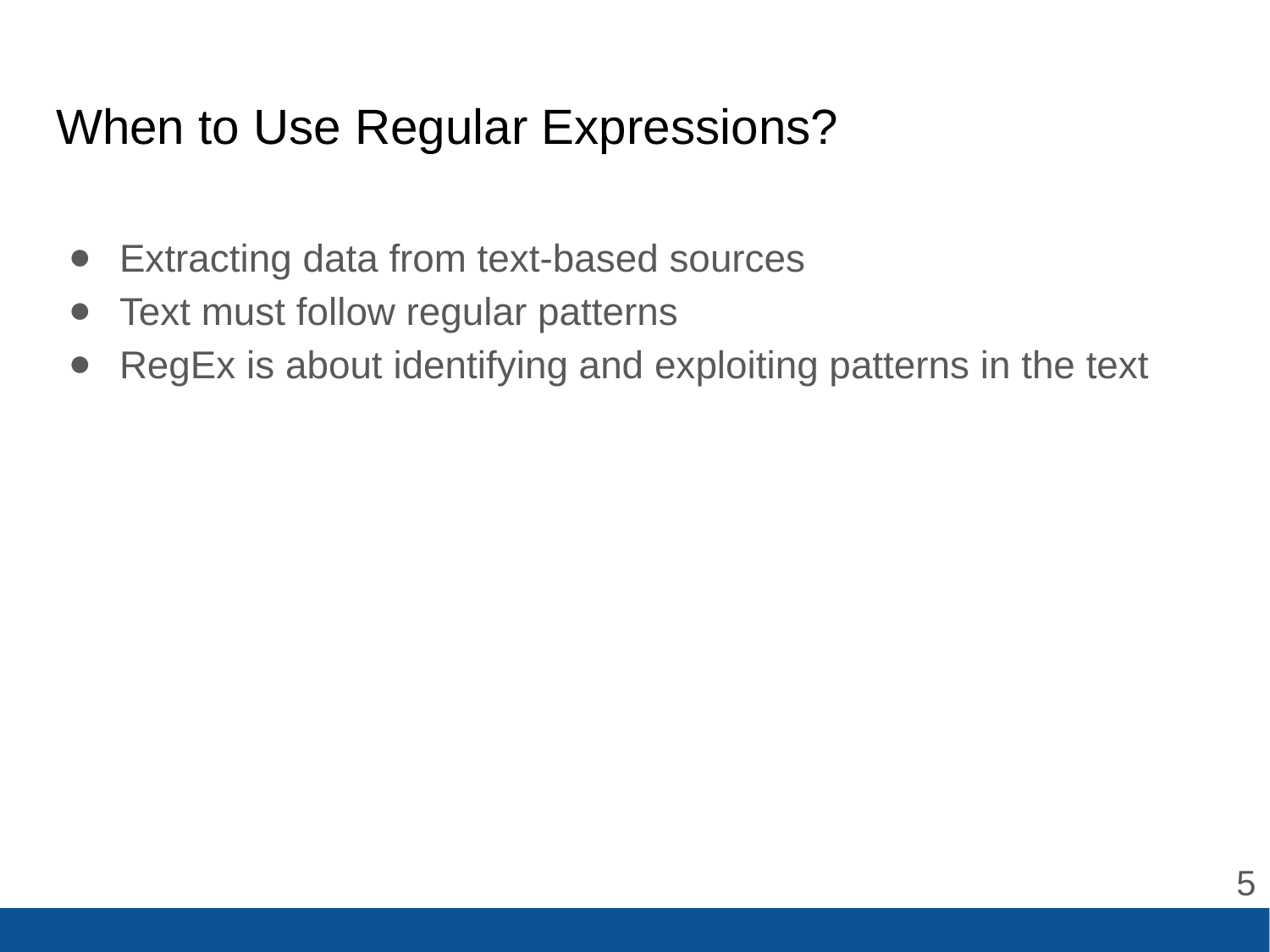

# When to Use Regular Expressions?
Extracting data from text-based sources
Text must follow regular patterns
RegEx is about identifying and exploiting patterns in the text

5